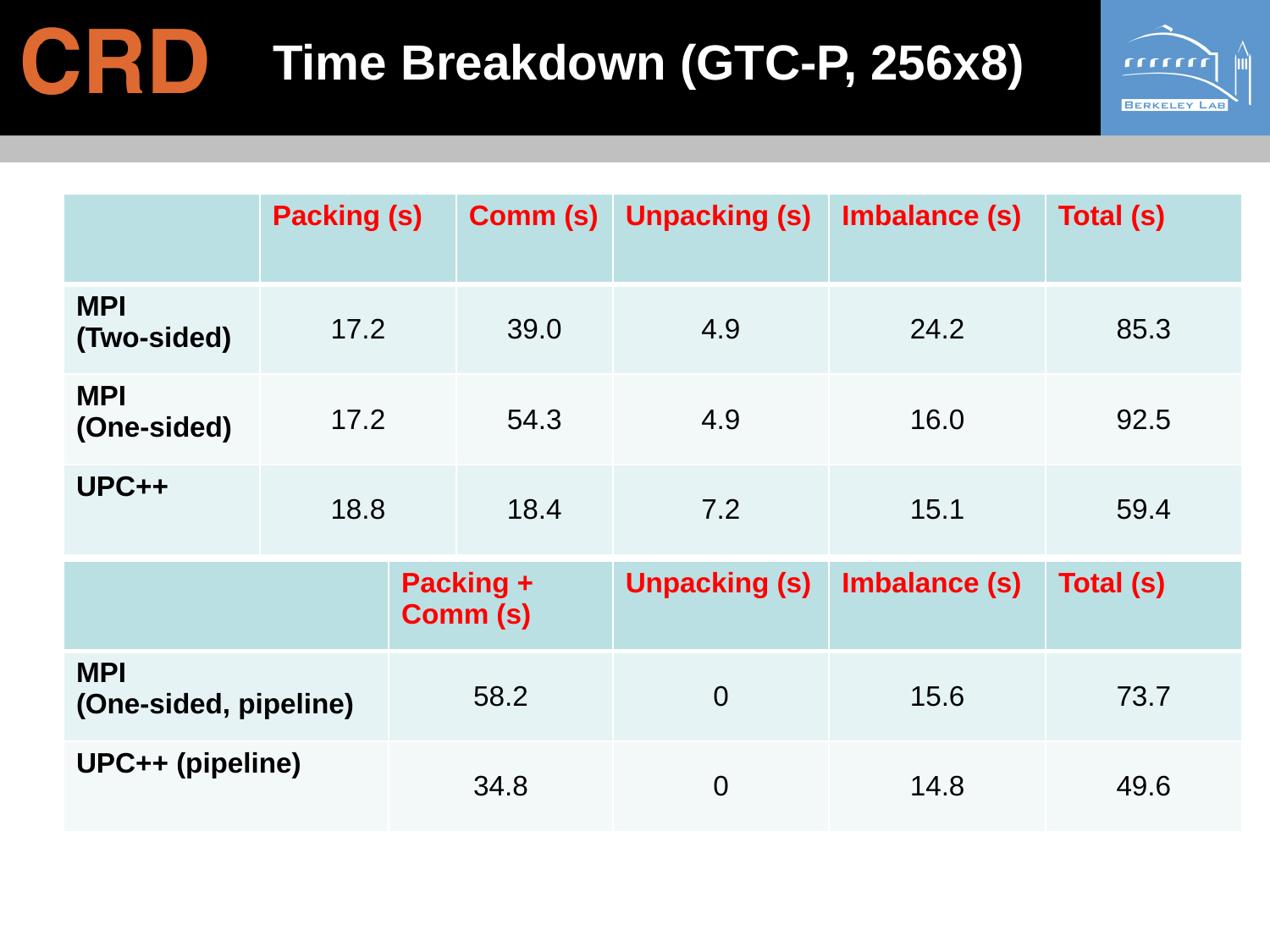

# Time Breakdown (GTC-P, 256x8)
|  | Packing (s) | Comm (s) | Unpacking (s) | Imbalance (s) | Total (s) |
| --- | --- | --- | --- | --- | --- |
| MPI (Two-sided) | 17.2 | 39.0 | 4.9 | 24.2 | 85.3 |
| MPI (One-sided) | 17.2 | 54.3 | 4.9 | 16.0 | 92.5 |
| UPC++ | 18.8 | 18.4 | 7.2 | 15.1 | 59.4 |
|  | Packing + Comm (s) | Unpacking (s) | Imbalance (s) | Total (s) |
| --- | --- | --- | --- | --- |
| MPI (One-sided, pipeline) | 58.2 | 0 | 15.6 | 73.7 |
| UPC++ (pipeline) | 34.8 | 0 | 14.8 | 49.6 |